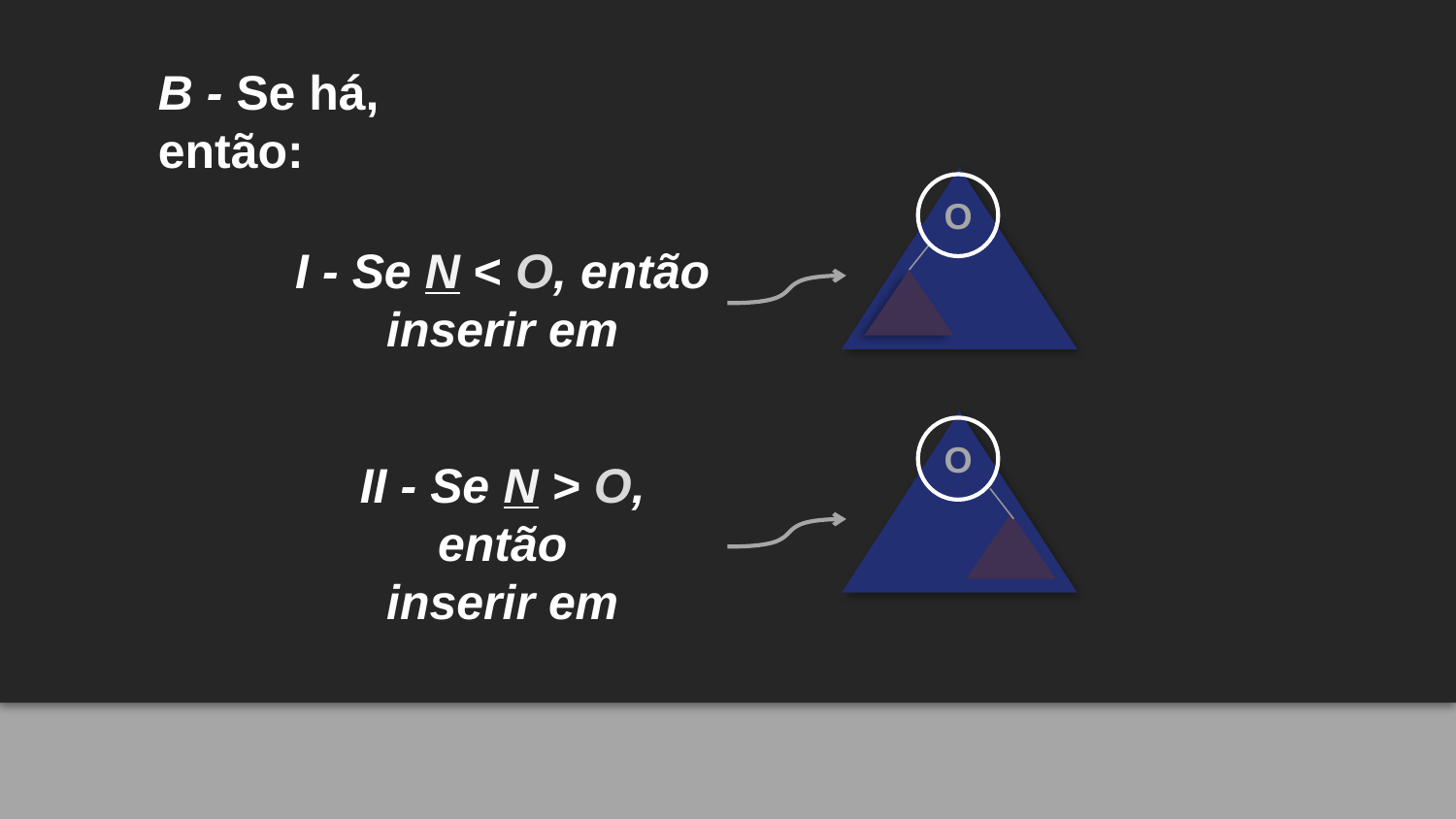

B - Se há, então:

O
I - Se N < O, então
inserir em

O

II - Se N > O, então
inserir em
Lembre-se: Recursivamente.